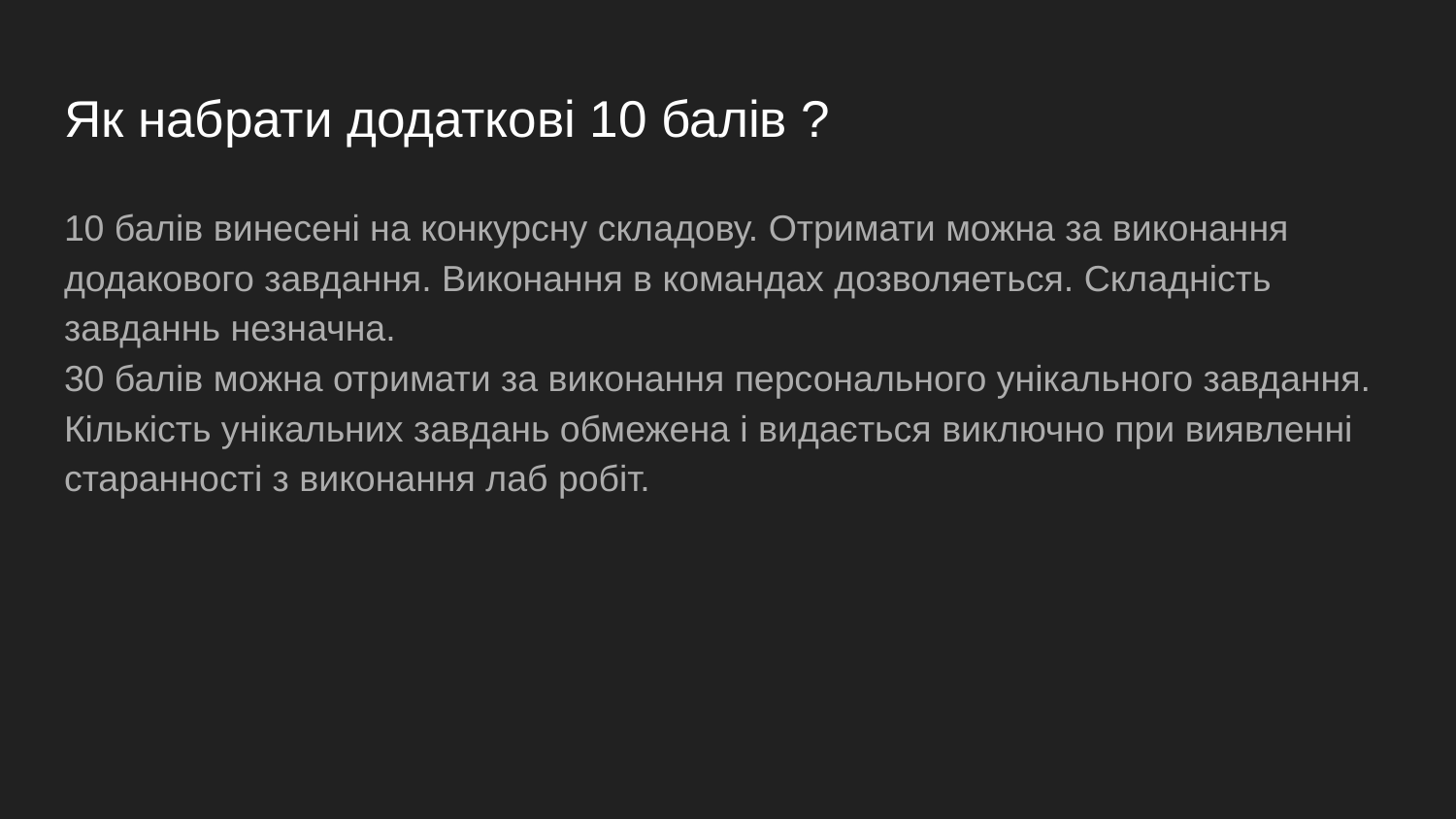

# Як набрати додаткові 10 балів ?
10 балів винесені на конкурсну складову. Отримати можна за виконання додакового завдання. Виконання в командах дозволяеться. Складність завданнь незначна.
30 балів можна отримати за виконання персонального унікального завдання. Кількість унікальних завдань обмежена і видається виключно при виявленні старанності з виконання лаб робіт.